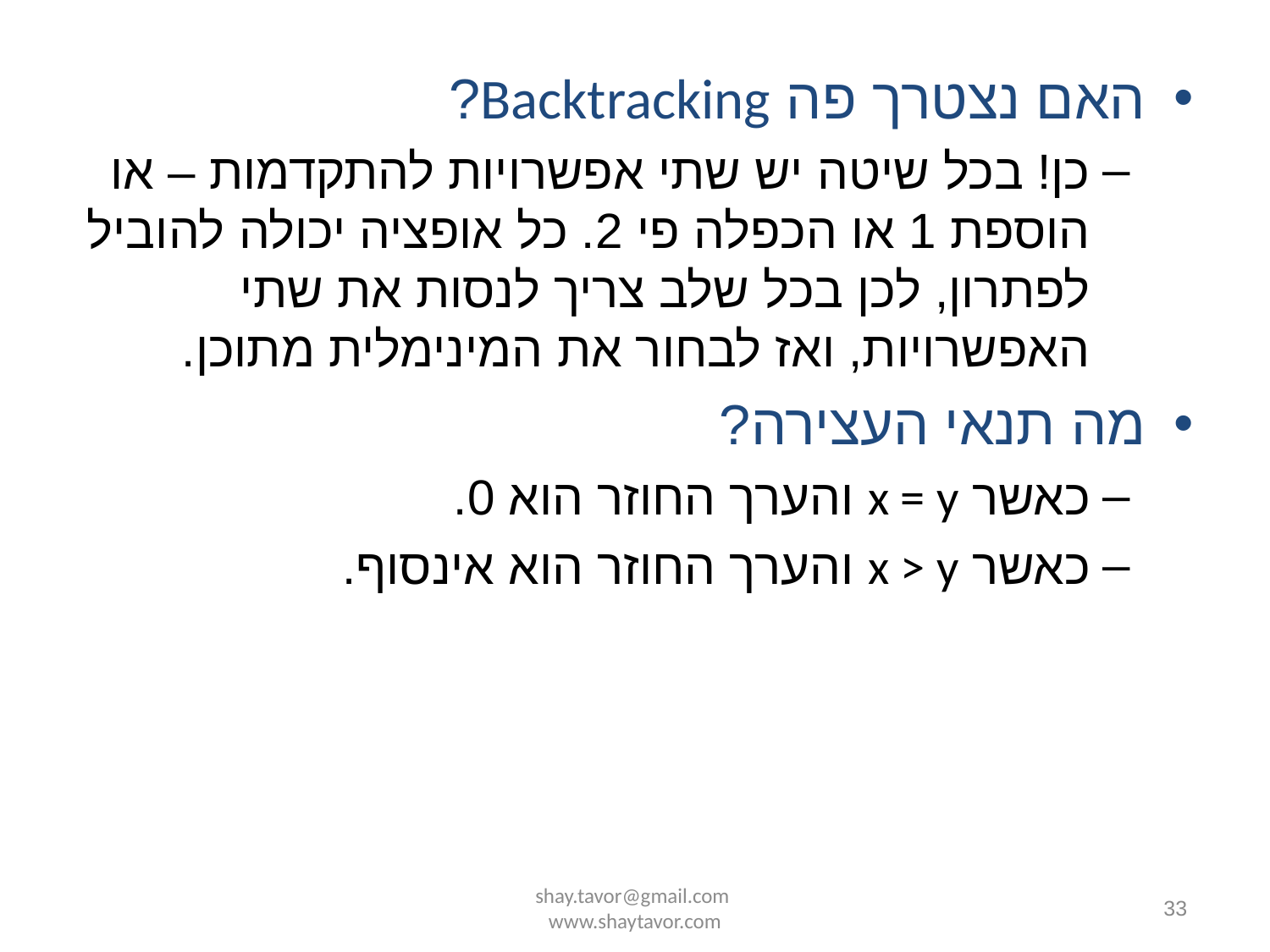

האם נצטרך פה Backtracking?
כן! בכל שיטה יש שתי אפשרויות להתקדמות – או הוספת 1 או הכפלה פי 2. כל אופציה יכולה להוביל לפתרון, לכן בכל שלב צריך לנסות את שתי האפשרויות, ואז לבחור את המינימלית מתוכן.
מה תנאי העצירה?
כאשר x = y והערך החוזר הוא 0.
כאשר x > y והערך החוזר הוא אינסוף.
shay.tavor@gmail.com  www.shaytavor.com
33